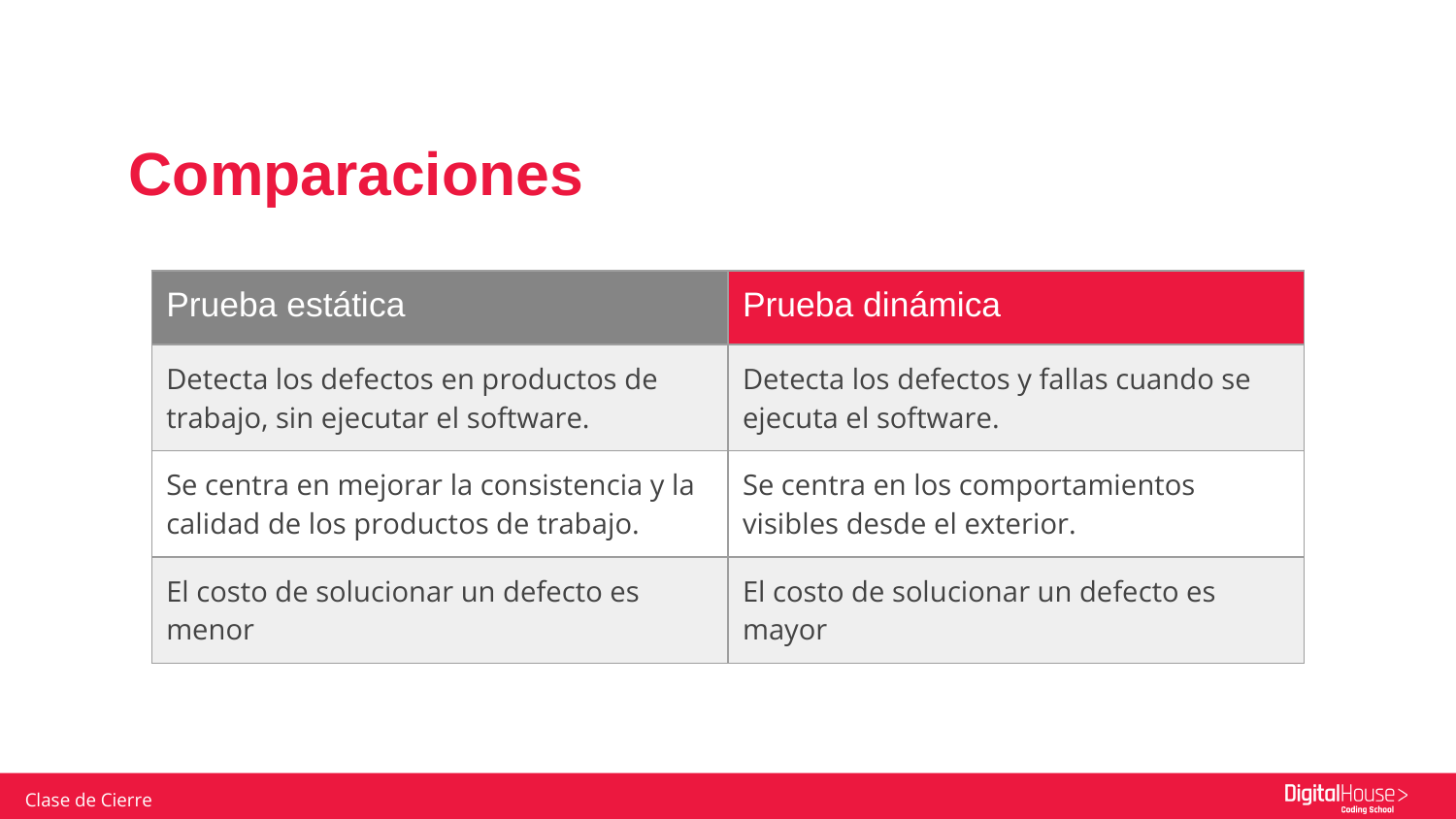

Comparaciones
Conclusión
| Prueba estática | Prueba dinámica |
| --- | --- |
| Detecta los defectos en productos de trabajo, sin ejecutar el software. | Detecta los defectos y fallas cuando se ejecuta el software. |
| Se centra en mejorar la consistencia y la calidad de los productos de trabajo. | Se centra en los comportamientos visibles desde el exterior. |
| El costo de solucionar un defecto es menor | El costo de solucionar un defecto es mayor |